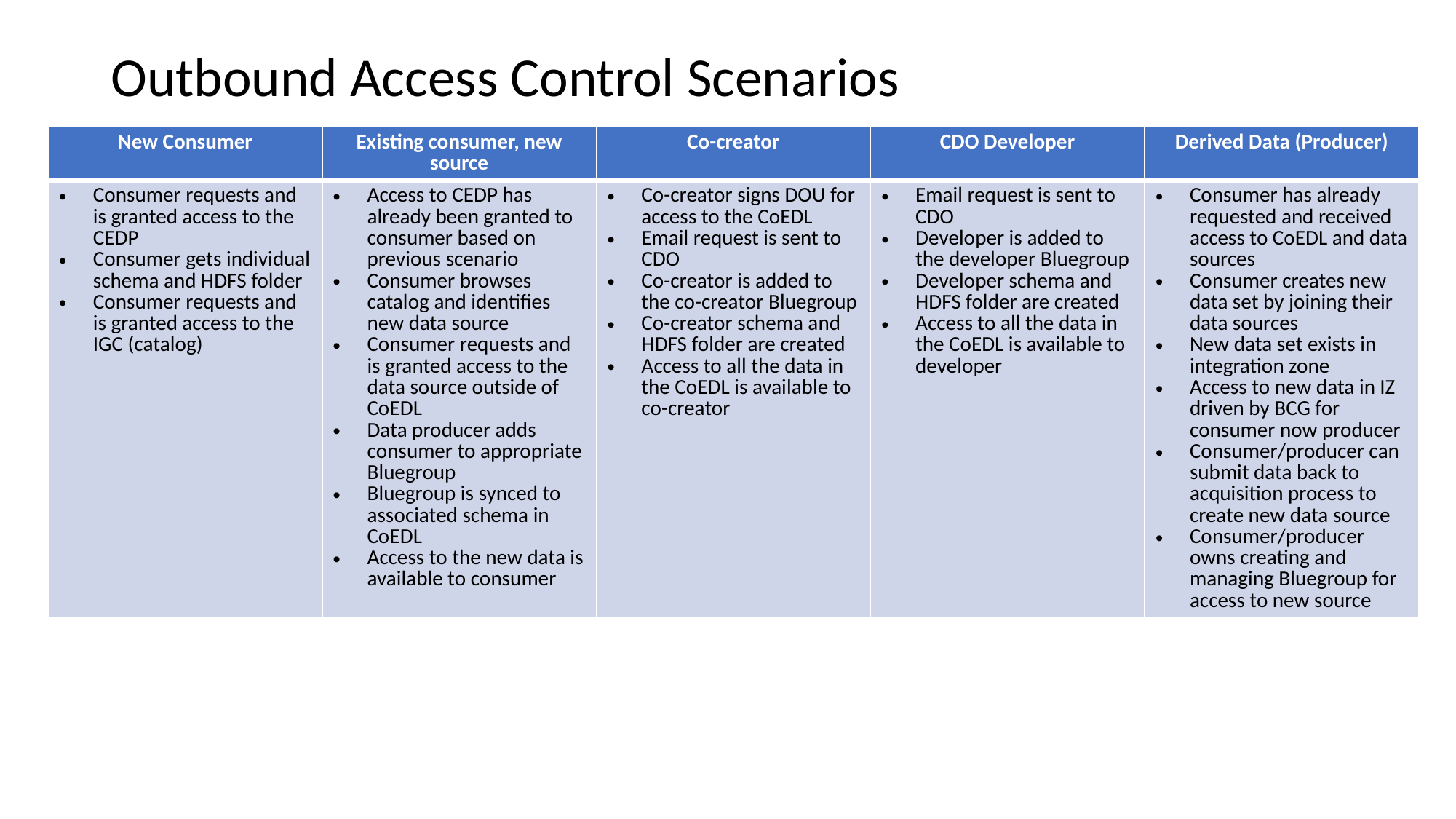

# Outbound Access Control Scenarios
| New Consumer | Existing consumer, new source | Co-creator | CDO Developer | Derived Data (Producer) |
| --- | --- | --- | --- | --- |
| Consumer requests and is granted access to the CEDP Consumer gets individual schema and HDFS folder Consumer requests and is granted access to the IGC (catalog) | Access to CEDP has already been granted to consumer based on previous scenario Consumer browses catalog and identifies new data source Consumer requests and is granted access to the data source outside of CoEDL Data producer adds consumer to appropriate Bluegroup Bluegroup is synced to associated schema in CoEDL Access to the new data is available to consumer | Co-creator signs DOU for access to the CoEDL Email request is sent to CDO Co-creator is added to the co-creator Bluegroup Co-creator schema and HDFS folder are created Access to all the data in the CoEDL is available to co-creator | Email request is sent to CDO Developer is added to the developer Bluegroup Developer schema and HDFS folder are created Access to all the data in the CoEDL is available to developer | Consumer has already requested and received access to CoEDL and data sources Consumer creates new data set by joining their data sources New data set exists in integration zone Access to new data in IZ driven by BCG for consumer now producer Consumer/producer can submit data back to acquisition process to create new data source Consumer/producer owns creating and managing Bluegroup for access to new source |